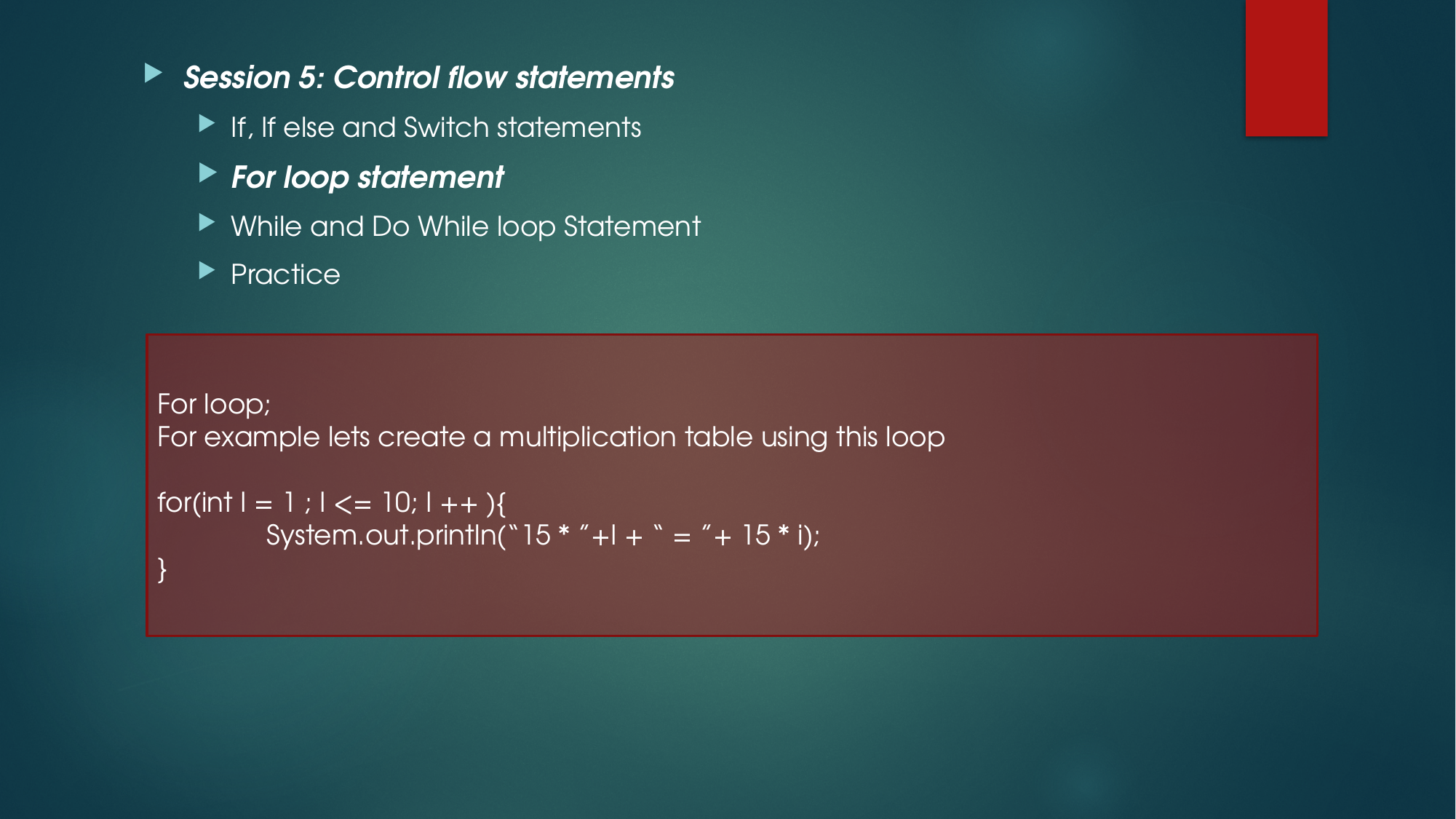

Session 5: Control flow statements
If, If else and Switch statements
For loop statement
While and Do While loop Statement
Practice

For loop;
For example lets create a multiplication table using this loop

for(int I = 1 ; I <= 10; I ++ ){
	System.out.println(“15 * ”+I + “ = ”+ 15 * i);
}